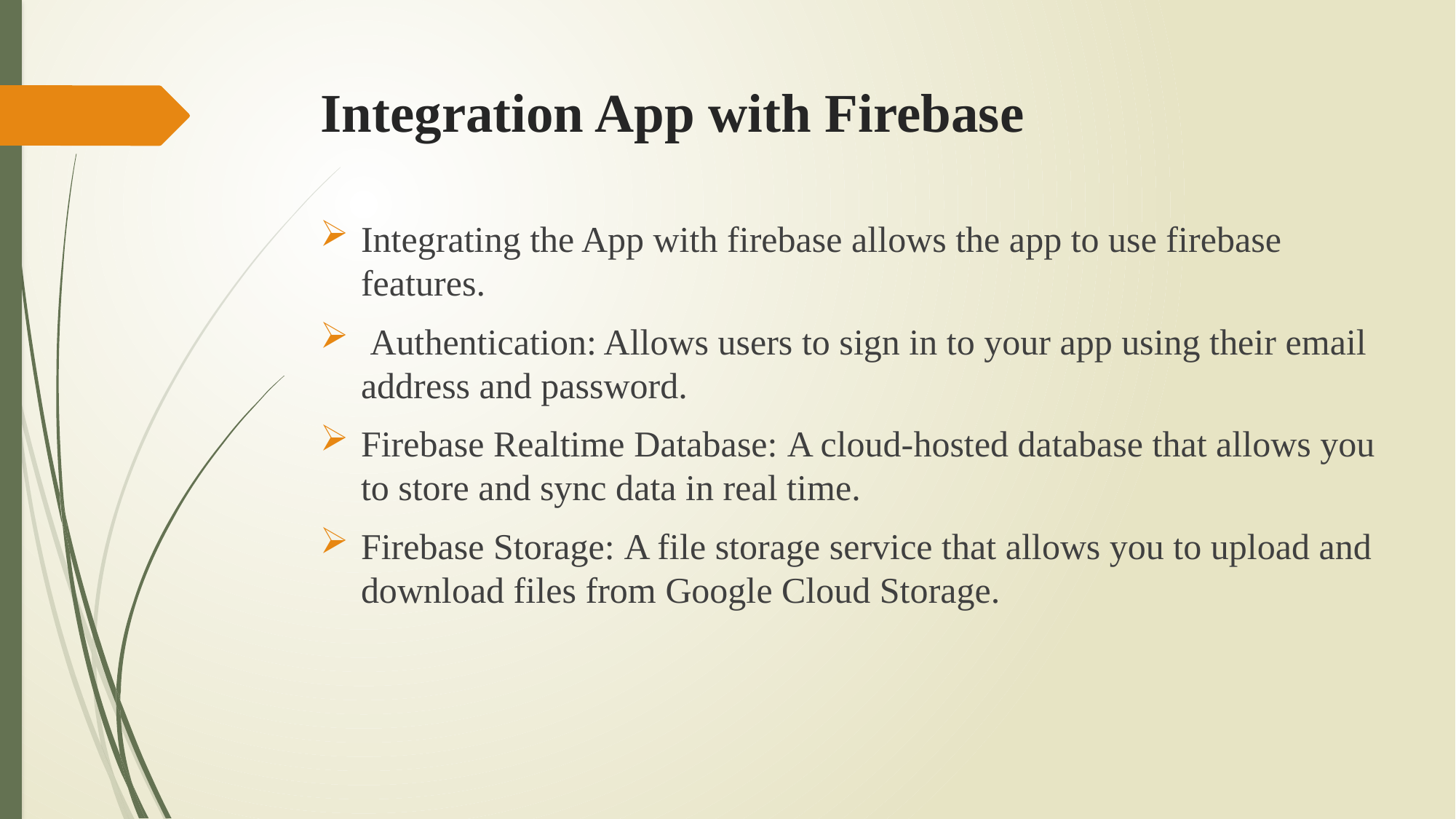

# Integration App with Firebase
Integrating the App with firebase allows the app to use firebase features.
 Authentication: Allows users to sign in to your app using their email address and password.
Firebase Realtime Database: A cloud-hosted database that allows you to store and sync data in real time.
Firebase Storage: A file storage service that allows you to upload and download files from Google Cloud Storage.